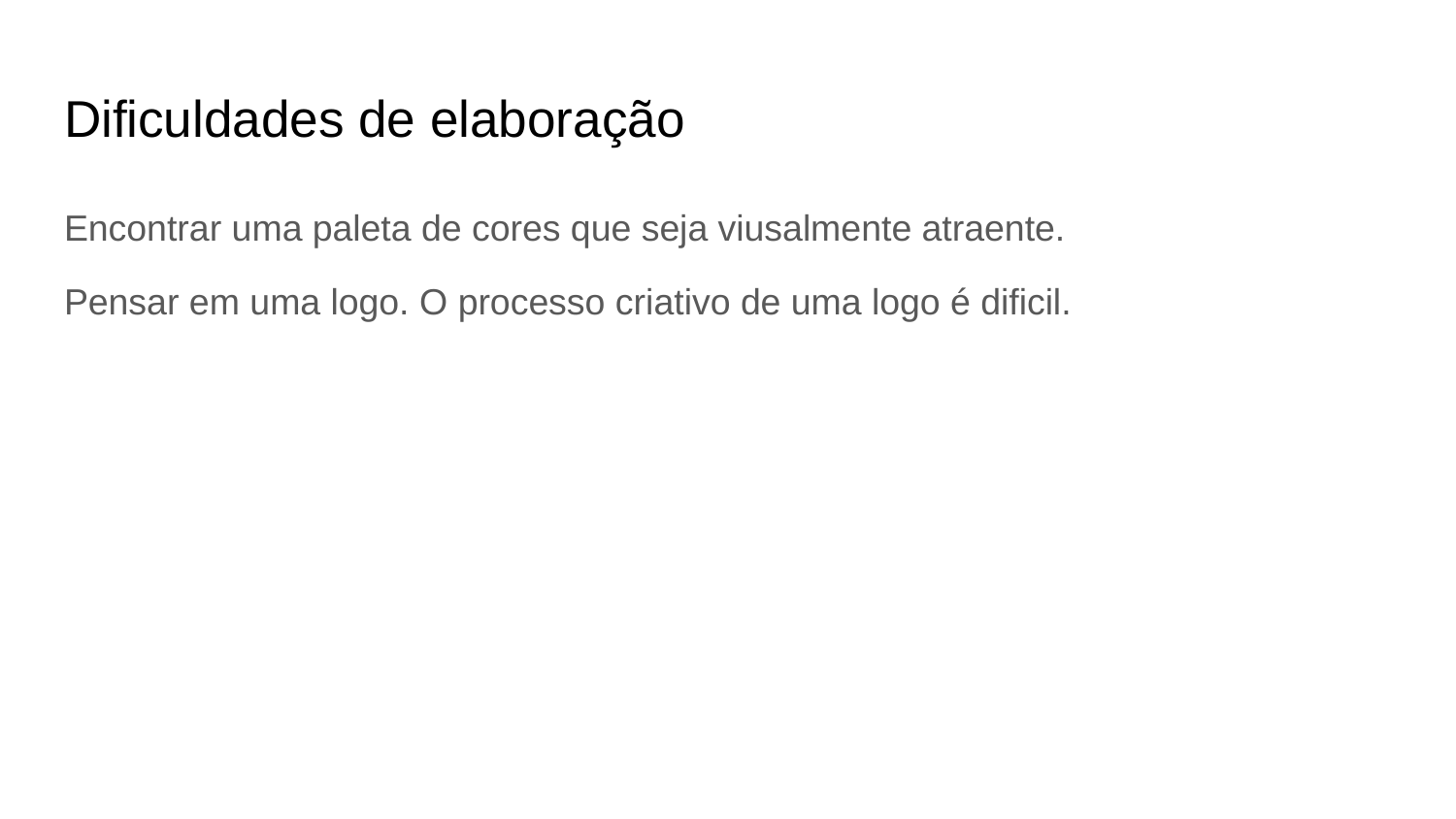

# Dificuldades de elaboração
Encontrar uma paleta de cores que seja viusalmente atraente.
Pensar em uma logo. O processo criativo de uma logo é dificil.